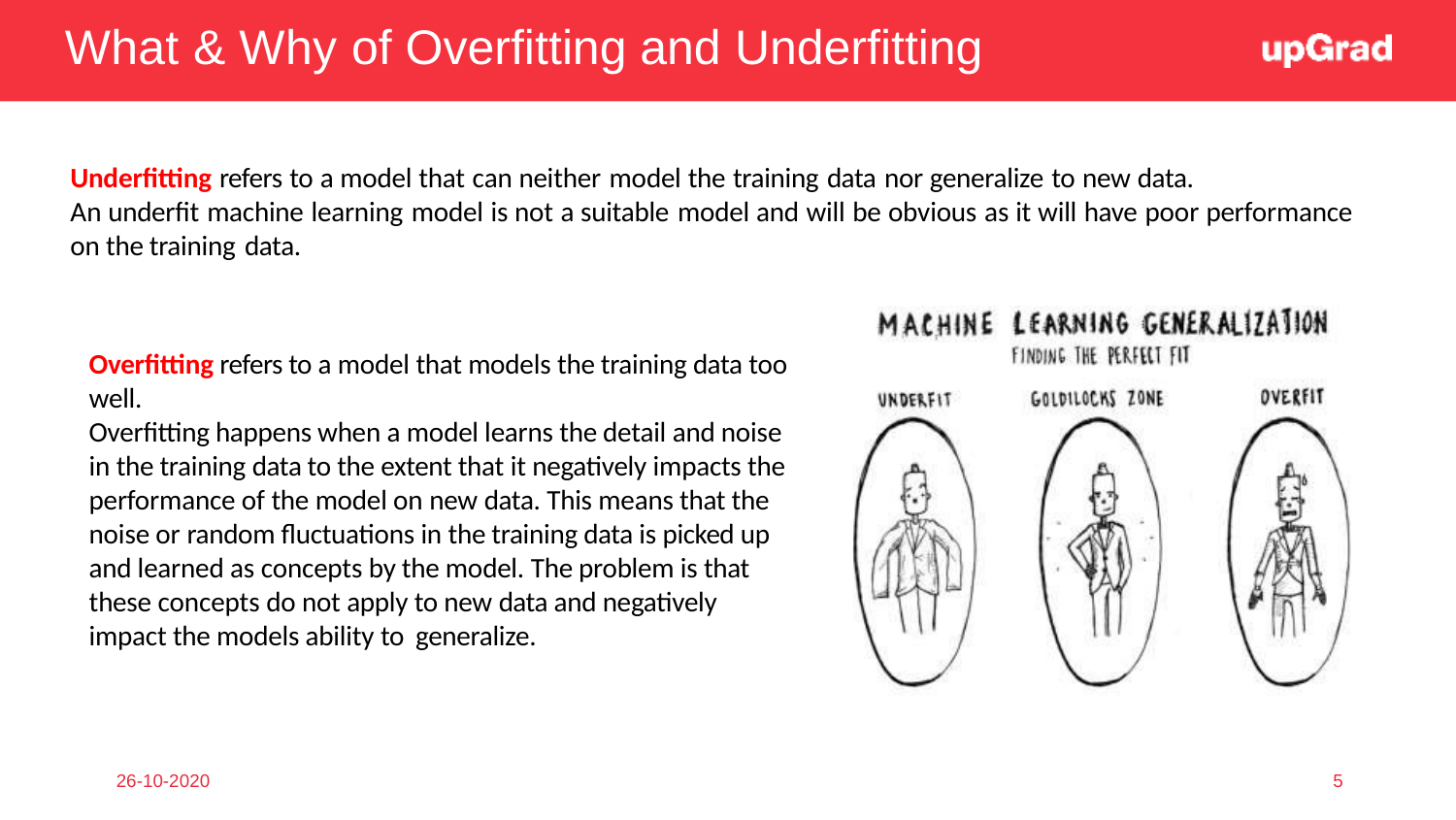

# What & Why of Overfitting and Underfitting
Underfitting refers to a model that can neither model the training data nor generalize to new data.
An underfit machine learning model is not a suitable model and will be obvious as it will have poor performance
on the training data.

Overfitting refers to a model that models the training data too
well.
Overfitting happens when a model learns the detail and noise  in the training data to the extent that it negatively impacts the  performance of the model on new data. This means that the  noise or random fluctuations in the training data is picked up  and learned as concepts by the model. The problem is that  these concepts do not apply to new data and negatively  impact the models ability to generalize.
5
26-10-2020